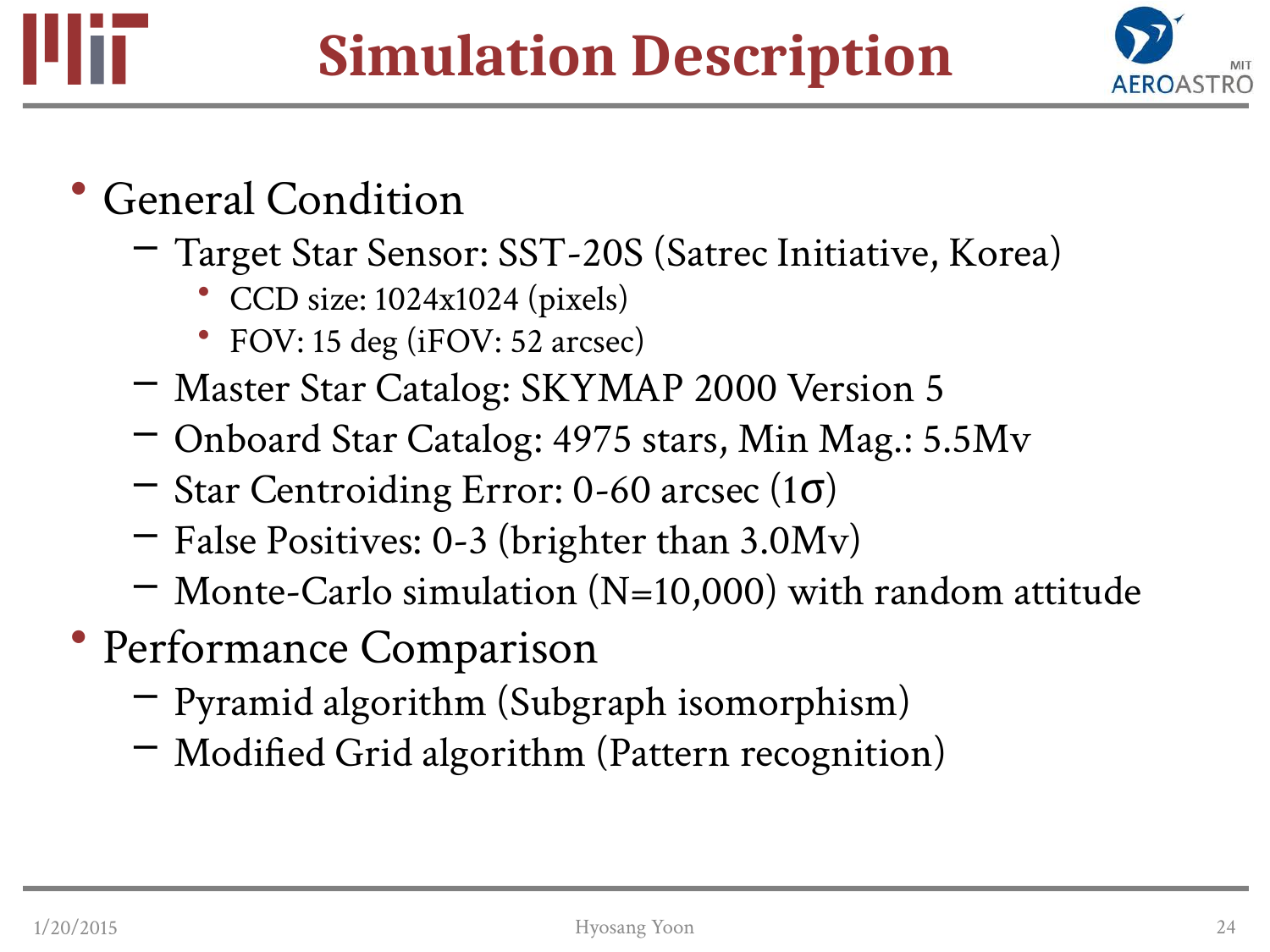

# Simulation Description
General Condition
Target Star Sensor: SST-20S (Satrec Initiative, Korea)
CCD size: 1024x1024 (pixels)
FOV: 15 deg (iFOV: 52 arcsec)
Master Star Catalog: SKYMAP 2000 Version 5
Onboard Star Catalog: 4975 stars, Min Mag.: 5.5Mv
Star Centroiding Error: 0-60 arcsec (1σ)
False Positives: 0-3 (brighter than 3.0Mv)
Monte-Carlo simulation (N=10,000) with random attitude
Performance Comparison
Pyramid algorithm (Subgraph isomorphism)
Modified Grid algorithm (Pattern recognition)
1/20/2015
Hyosang Yoon
24